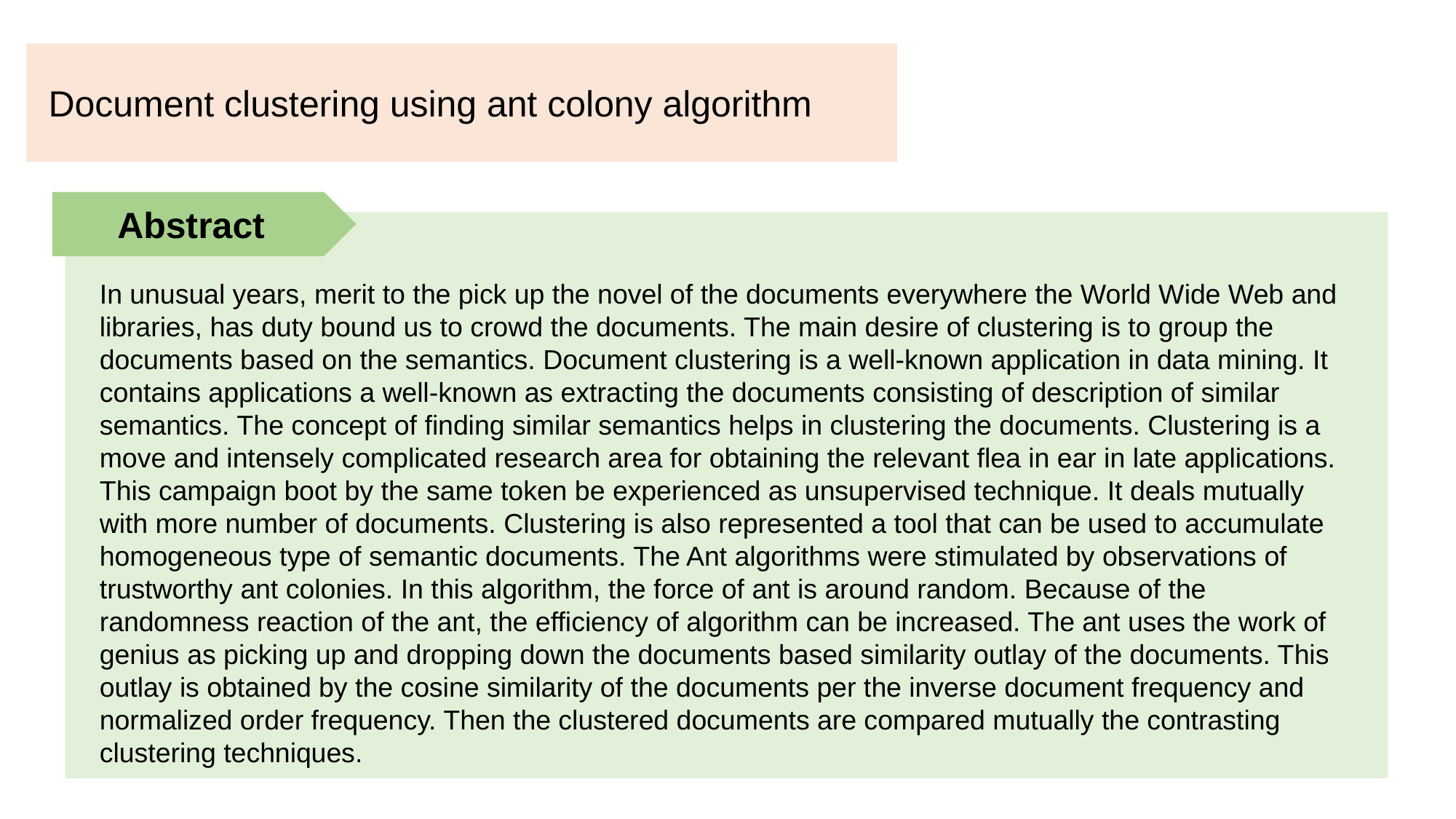

Document clustering using ant colony algorithm
Abstract

In unusual years, merit to the pick up the novel of the documents everywhere the World Wide Web and libraries, has duty bound us to crowd the documents. The main desire of clustering is to group the documents based on the semantics. Document clustering is a well-known application in data mining. It contains applications a well-known as extracting the documents consisting of description of similar semantics. The concept of finding similar semantics helps in clustering the documents. Clustering is a move and intensely complicated research area for obtaining the relevant flea in ear in late applications. This campaign boot by the same token be experienced as unsupervised technique. It deals mutually with more number of documents. Clustering is also represented a tool that can be used to accumulate homogeneous type of semantic documents. The Ant algorithms were stimulated by observations of trustworthy ant colonies. In this algorithm, the force of ant is around random. Because of the randomness reaction of the ant, the efficiency of algorithm can be increased. The ant uses the work of genius as picking up and dropping down the documents based similarity outlay of the documents. This outlay is obtained by the cosine similarity of the documents per the inverse document frequency and normalized order frequency. Then the clustered documents are compared mutually the contrasting clustering techniques.